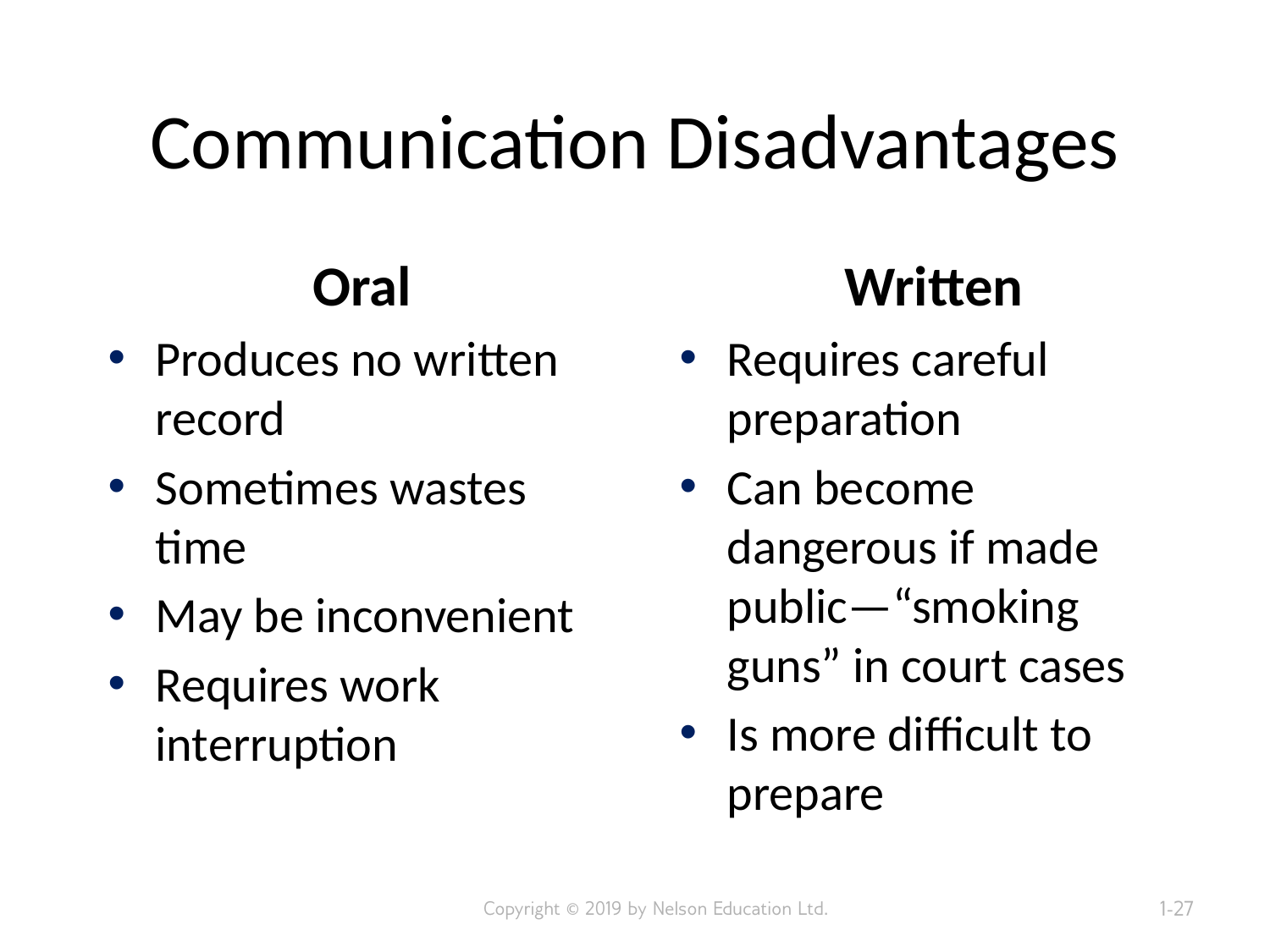

# Communication Disadvantages
Oral
Produces no written record
Sometimes wastes time
May be inconvenient
Requires work interruption
Written
Requires careful preparation
Can become dangerous if made public—“smoking guns” in court cases
Is more difficult to prepare
Copyright © 2019 by Nelson Education Ltd.
1-27